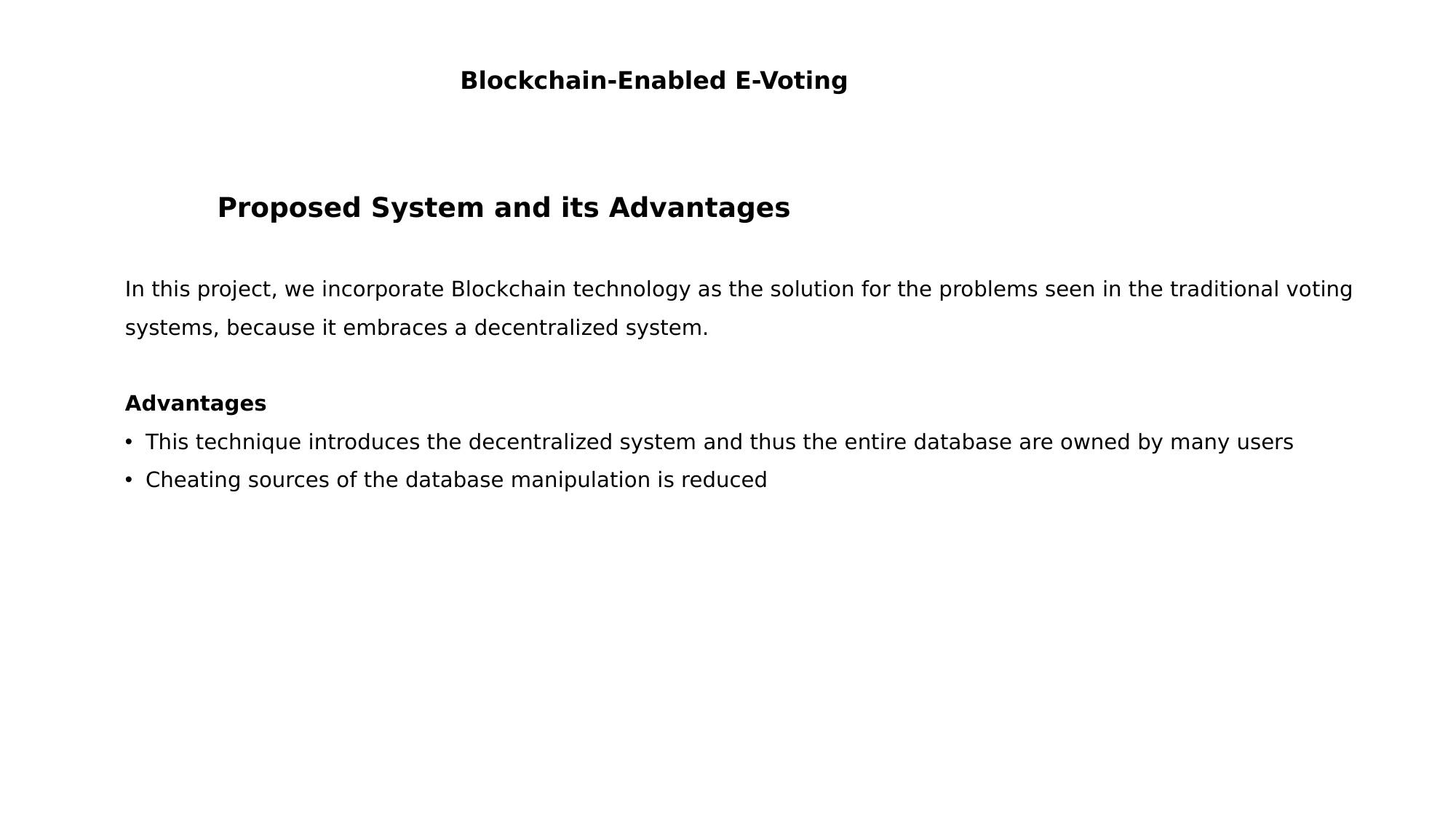

Blockchain-Enabled E-Voting
Proposed System and its Advantages
In this project, we incorporate Blockchain technology as the solution for the problems seen in the traditional voting systems, because it embraces a decentralized system.

Advantages
This technique introduces the decentralized system and thus the entire database are owned by many users
Cheating sources of the database manipulation is reduced